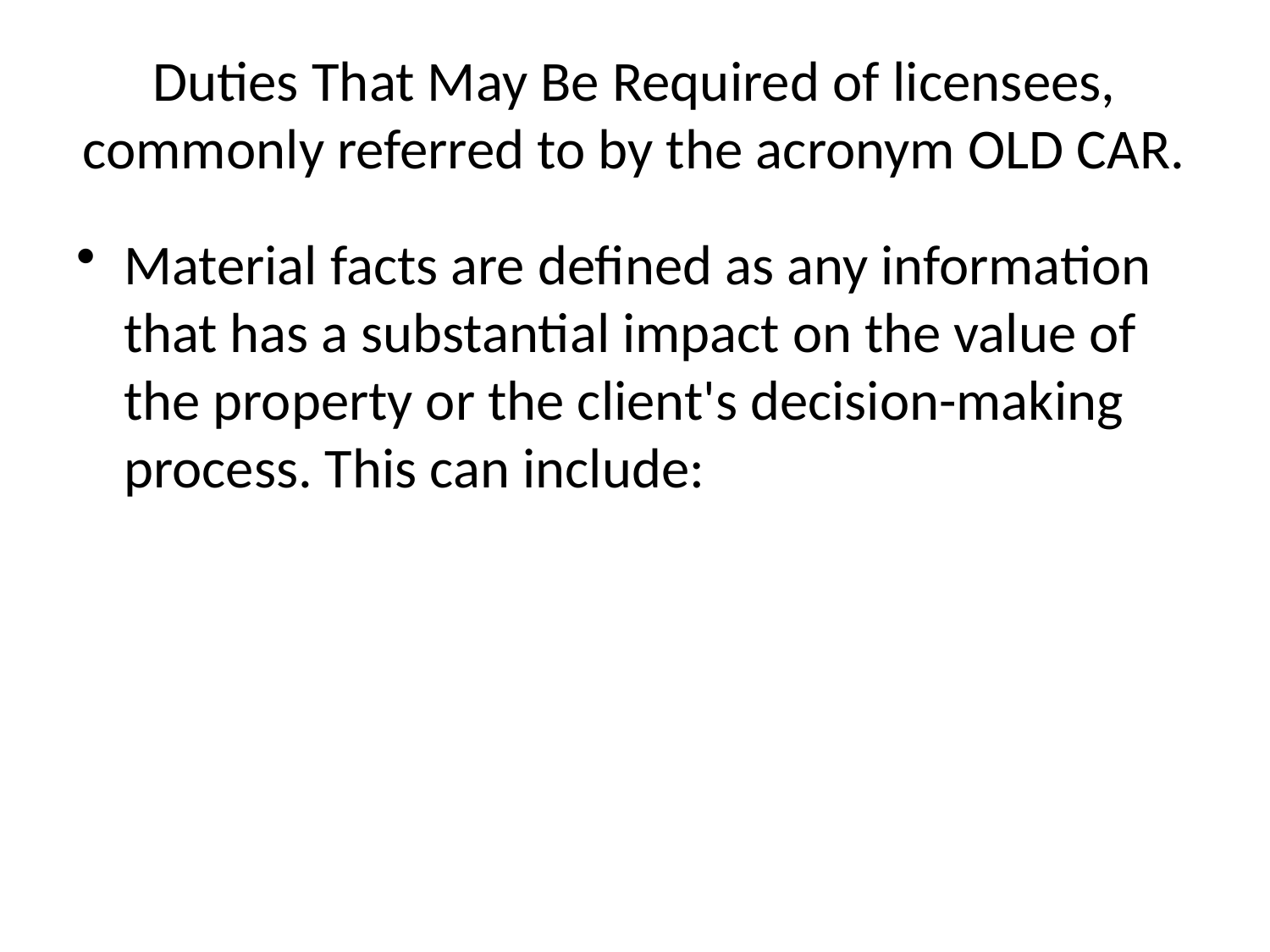

# Duties That May Be Required of licensees, commonly referred to by the acronym OLD CAR.

Material facts are defined as any information that has a substantial impact on the value of the property or the client's decision-making process. This can include: